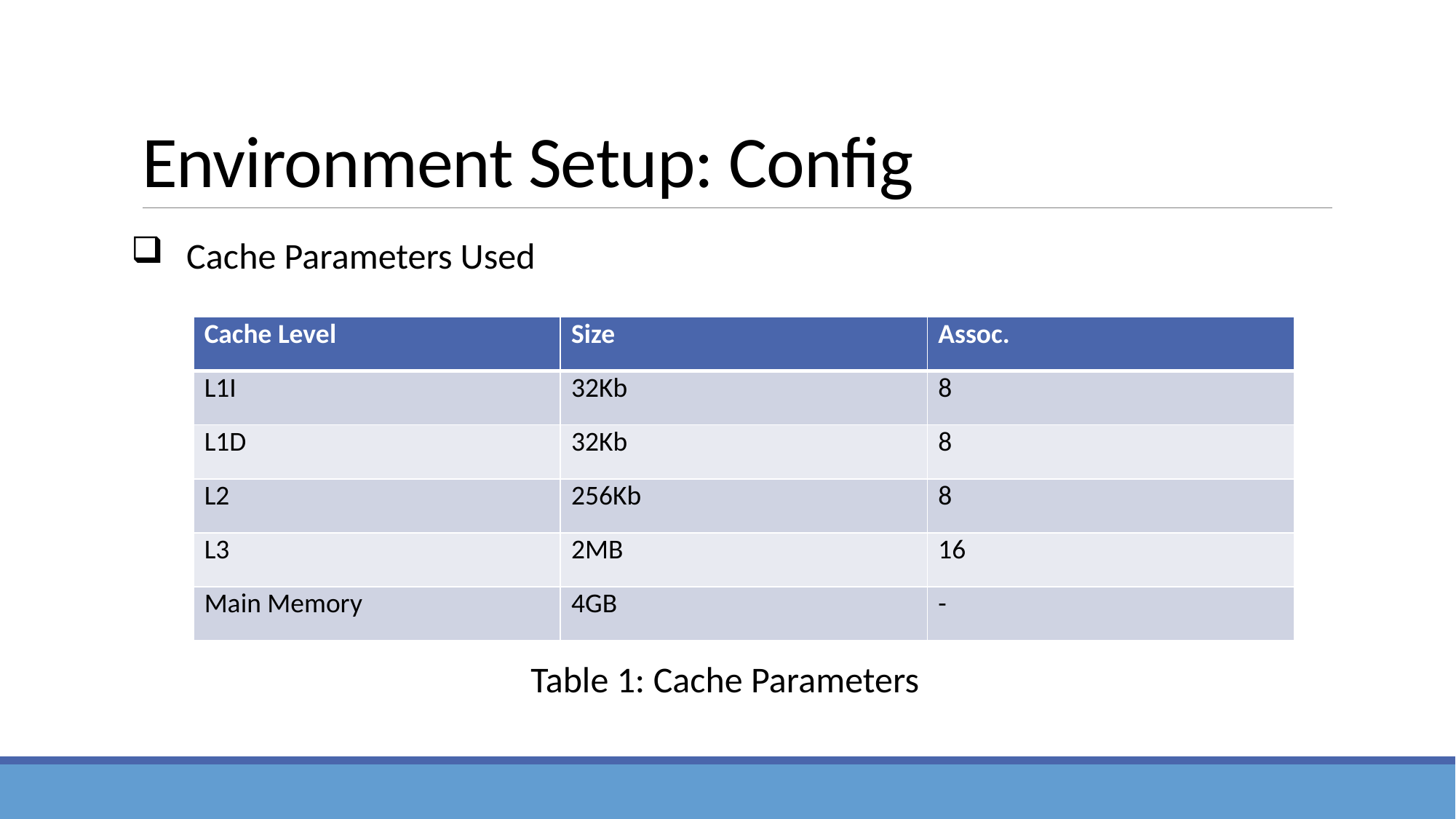

# Environment Setup: Config
Cache Parameters Used

| Cache Level | Size | Assoc. |
| --- | --- | --- |
| L1I | 32Kb | 8 |
| L1D | 32Kb | 8 |
| L2 | 256Kb | 8 |
| L3 | 2MB | 16 |
| Main Memory | 4GB | - |
Table 1: Cache Parameters